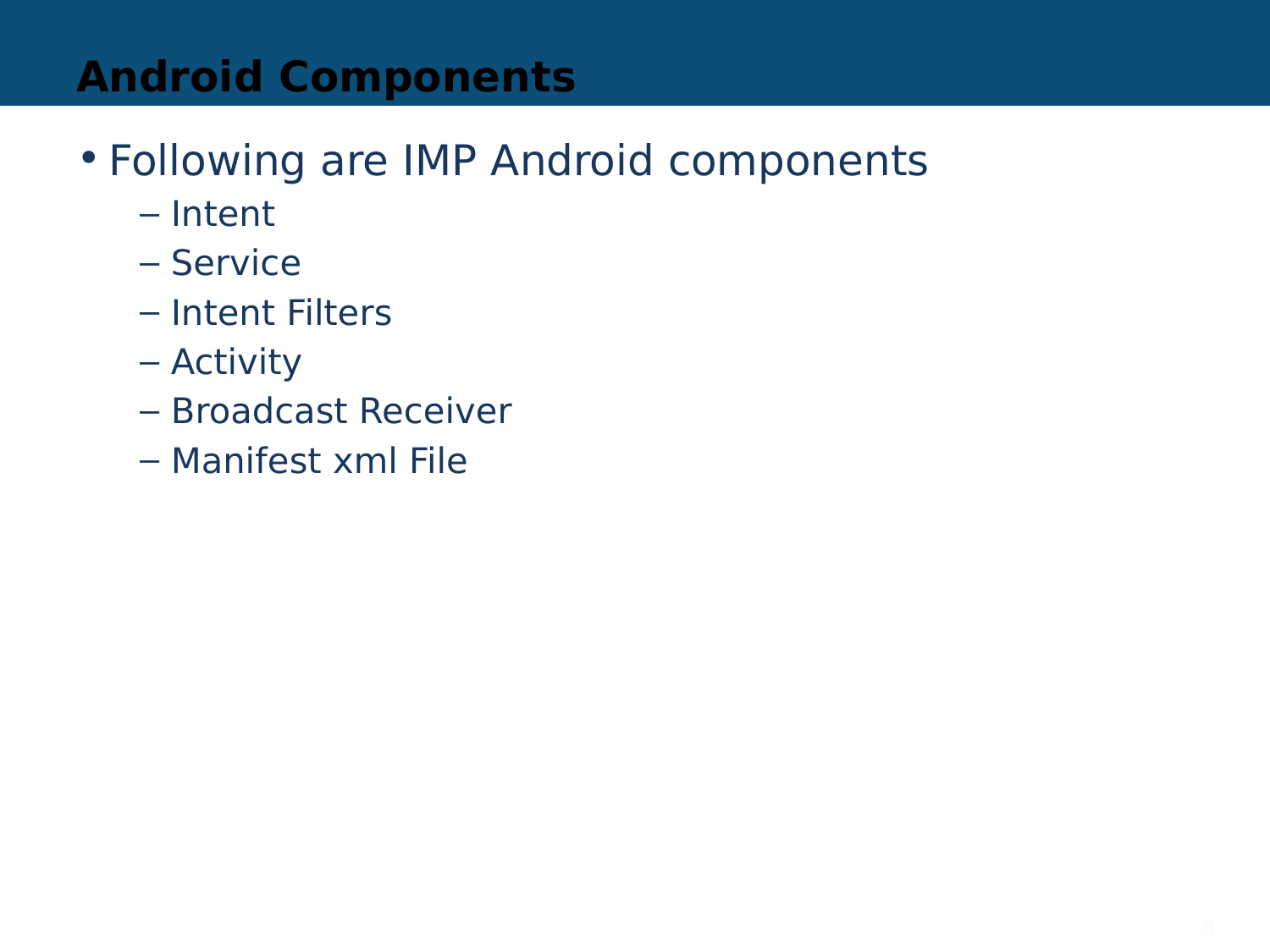

# Android Components
Following are IMP Android components
Intent
Service
Intent Filters
Activity
Broadcast Receiver
Manifest xml File